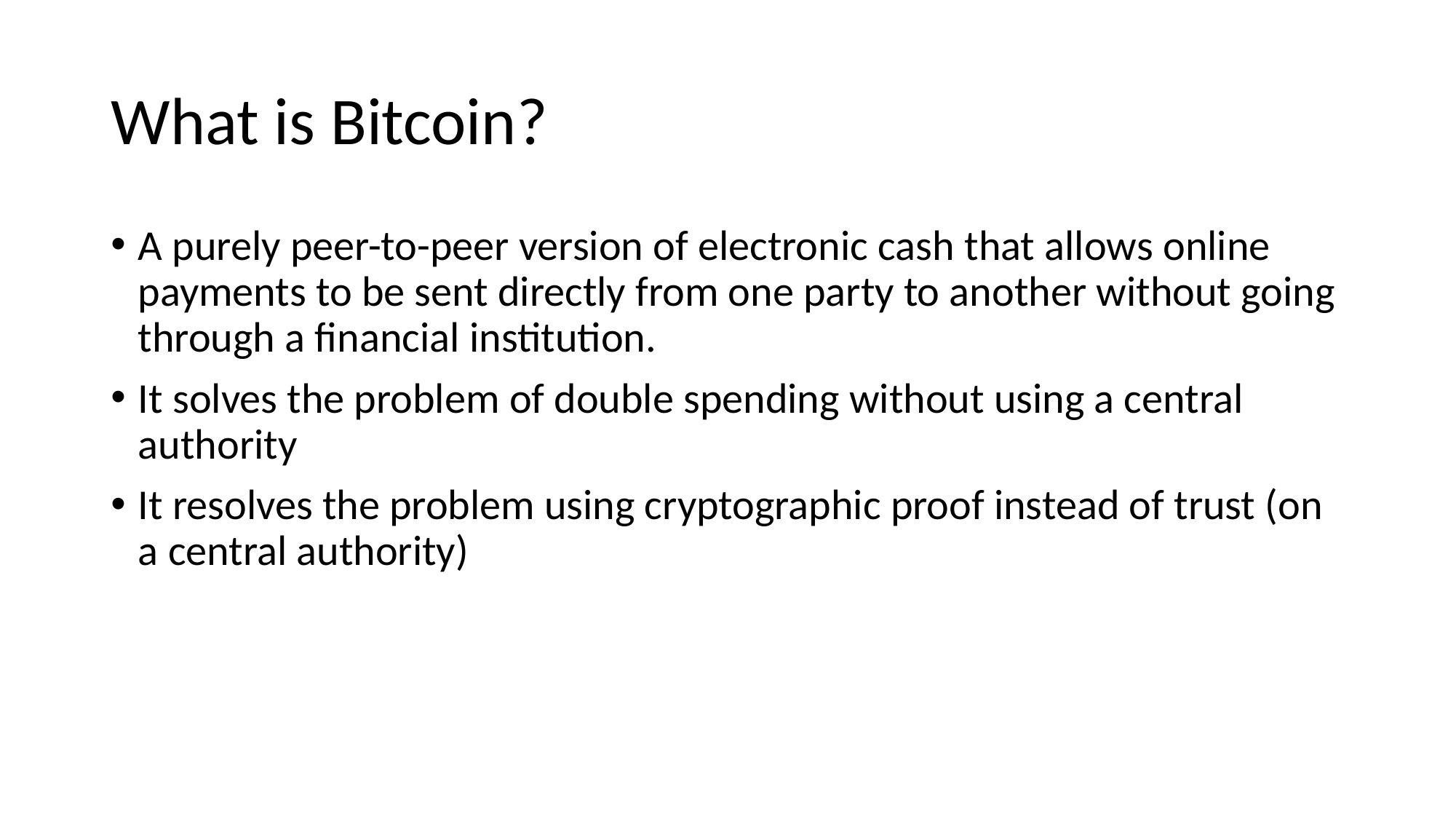

# What is Bitcoin?
A purely peer-to-peer version of electronic cash that allows online payments to be sent directly from one party to another without going through a financial institution.
It solves the problem of double spending without using a central authority
It resolves the problem using cryptographic proof instead of trust (on a central authority)